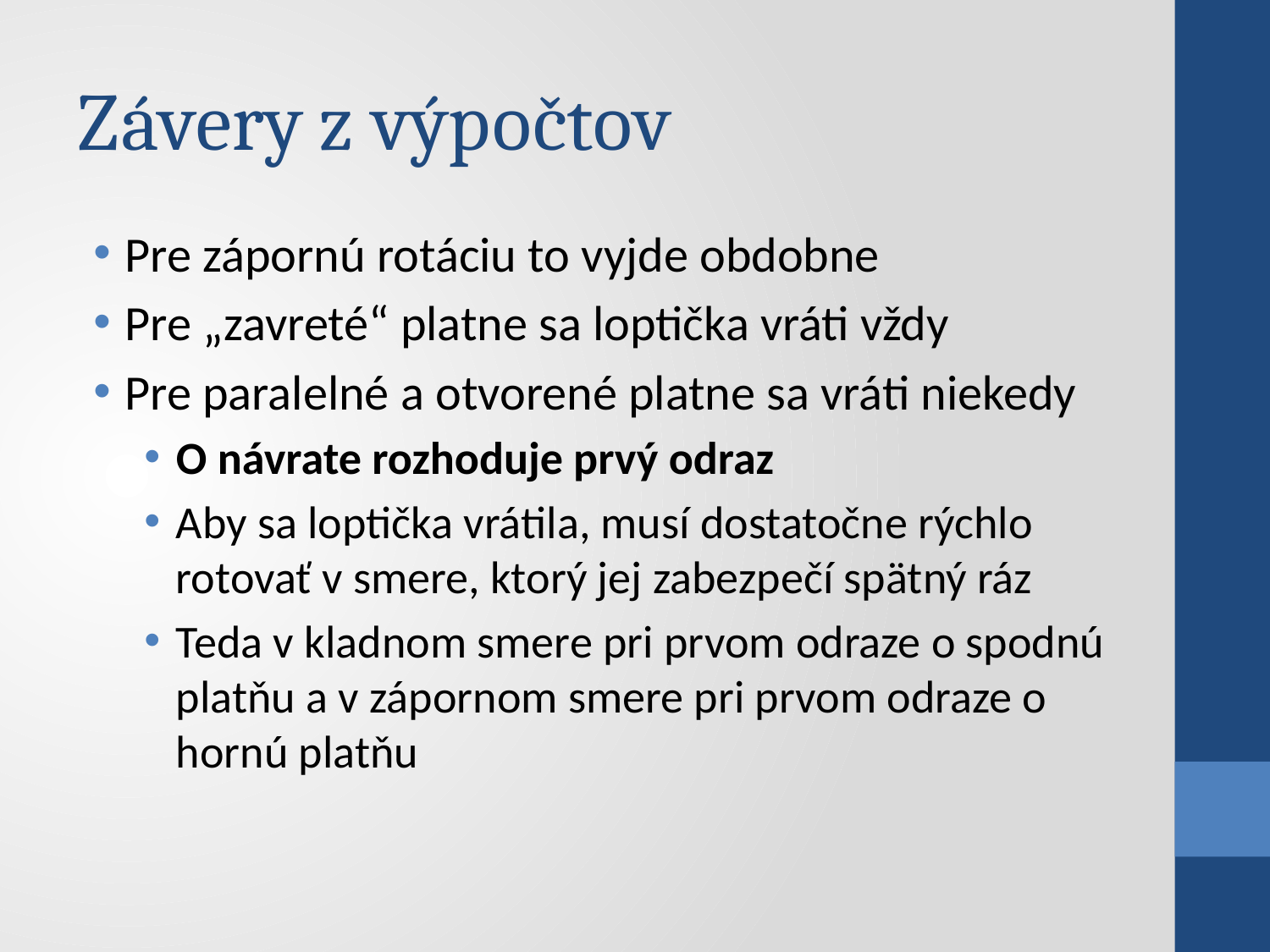

# Závery z výpočtov
Pre zápornú rotáciu to vyjde obdobne
Pre „zavreté“ platne sa loptička vráti vždy
Pre paralelné a otvorené platne sa vráti niekedy
O návrate rozhoduje prvý odraz
Aby sa loptička vrátila, musí dostatočne rýchlo rotovať v smere, ktorý jej zabezpečí spätný ráz
Teda v kladnom smere pri prvom odraze o spodnú platňu a v zápornom smere pri prvom odraze o hornú platňu